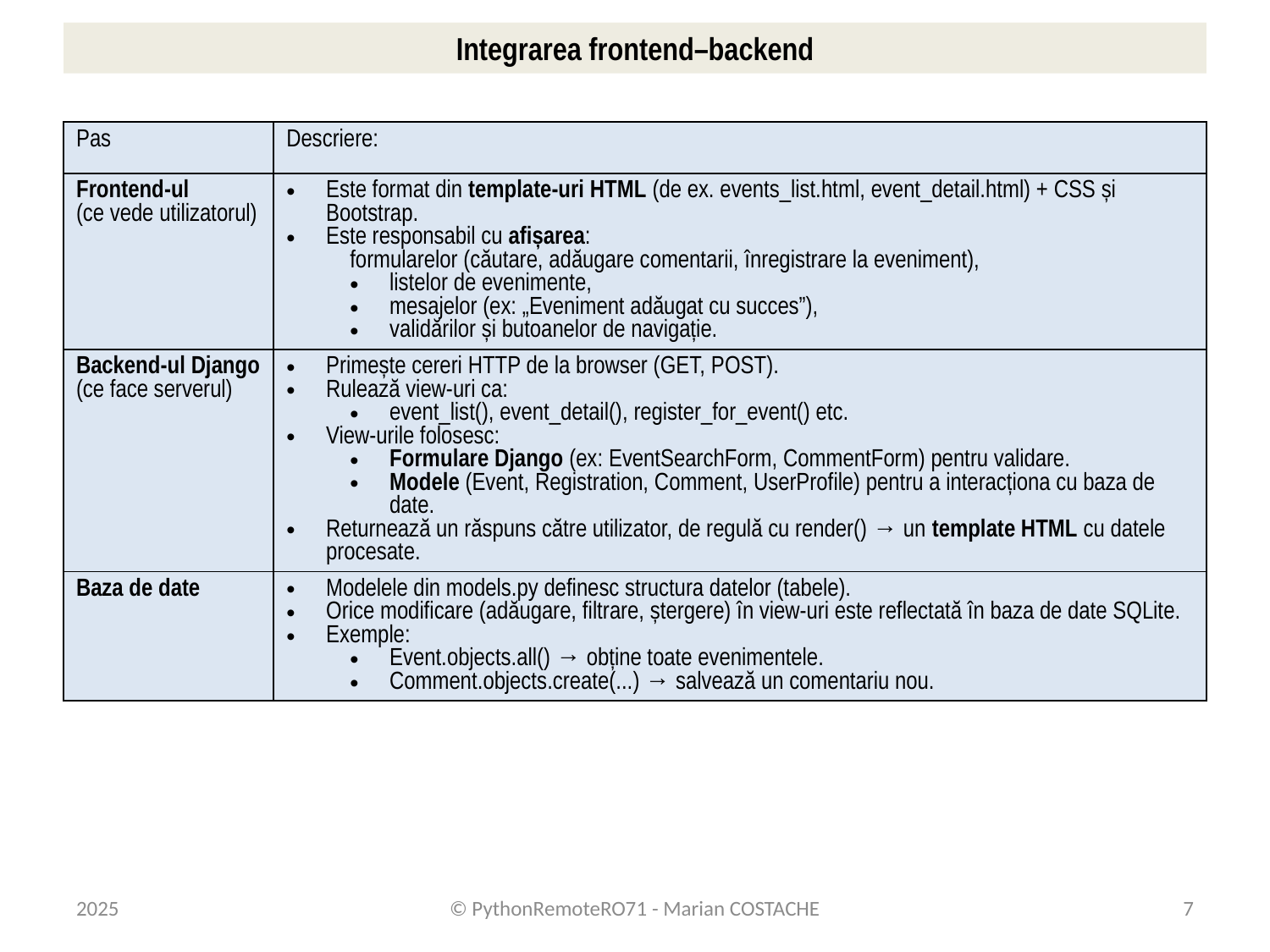

# Integrarea frontend–backend
| Pas | Descriere: |
| --- | --- |
| Frontend-ul (ce vede utilizatorul) | Este format din template-uri HTML (de ex. events\_list.html, event\_detail.html) + CSS și Bootstrap. Este responsabil cu afișarea: formularelor (căutare, adăugare comentarii, înregistrare la eveniment), listelor de evenimente, mesajelor (ex: „Eveniment adăugat cu succes”), validărilor și butoanelor de navigație. |
| Backend-ul Django (ce face serverul) | Primește cereri HTTP de la browser (GET, POST). Rulează view-uri ca: event\_list(), event\_detail(), register\_for\_event() etc. View-urile folosesc: Formulare Django (ex: EventSearchForm, CommentForm) pentru validare. Modele (Event, Registration, Comment, UserProfile) pentru a interacționa cu baza de date. Returnează un răspuns către utilizator, de regulă cu render() → un template HTML cu datele procesate. |
| Baza de date | Modelele din models.py definesc structura datelor (tabele). Orice modificare (adăugare, filtrare, ștergere) în view-uri este reflectată în baza de date SQLite. Exemple: Event.objects.all() → obține toate evenimentele. Comment.objects.create(...) → salvează un comentariu nou. |
2025
© PythonRemoteRO71 - Marian COSTACHE
7